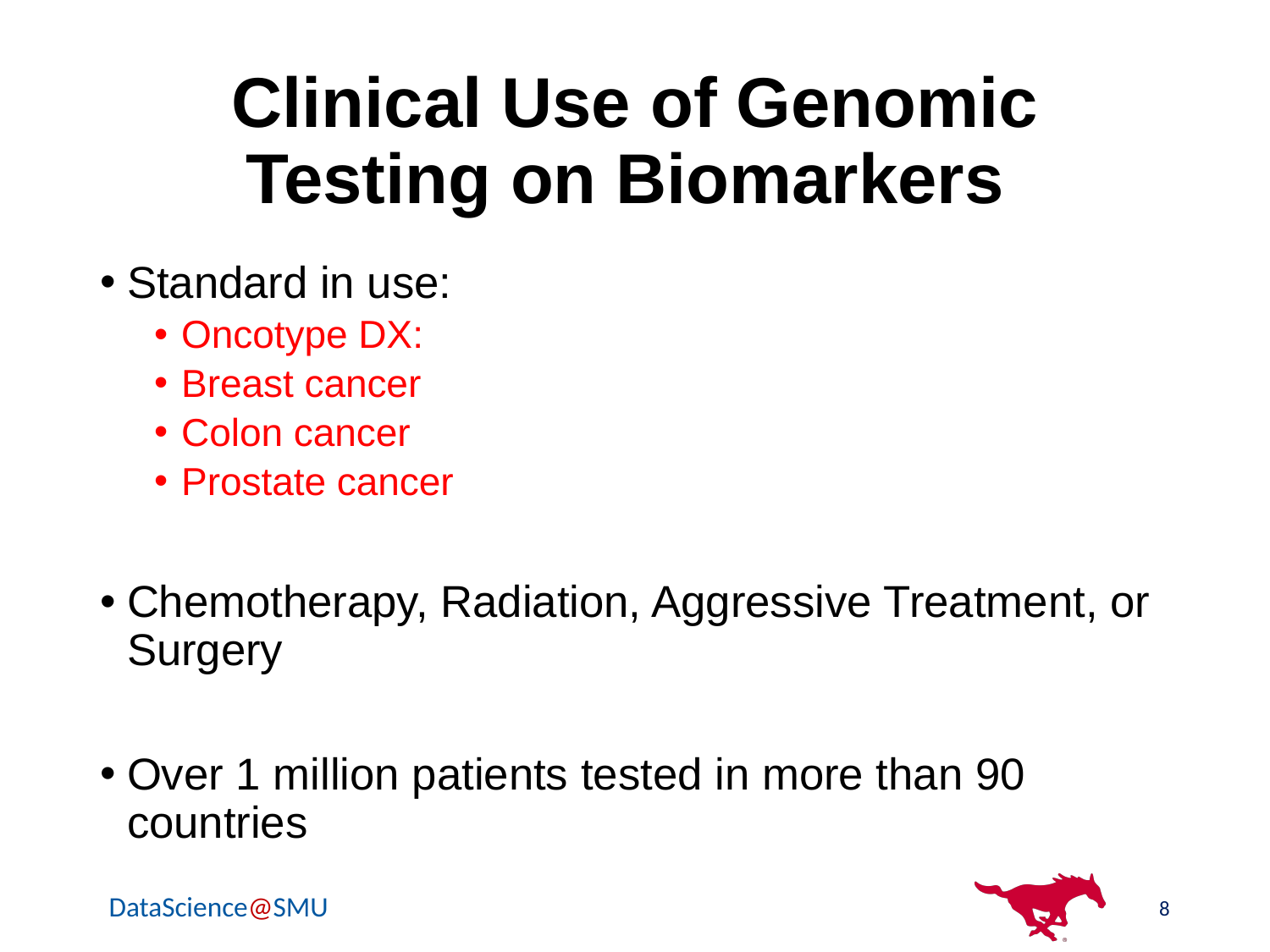

# Clinical Use of Genomic Testing on Biomarkers
Standard in use:
Oncotype DX:
Breast cancer
Colon cancer
Prostate cancer

Chemotherapy, Radiation, Aggressive Treatment, or Surgery

Over 1 million patients tested in more than 90 countries
8